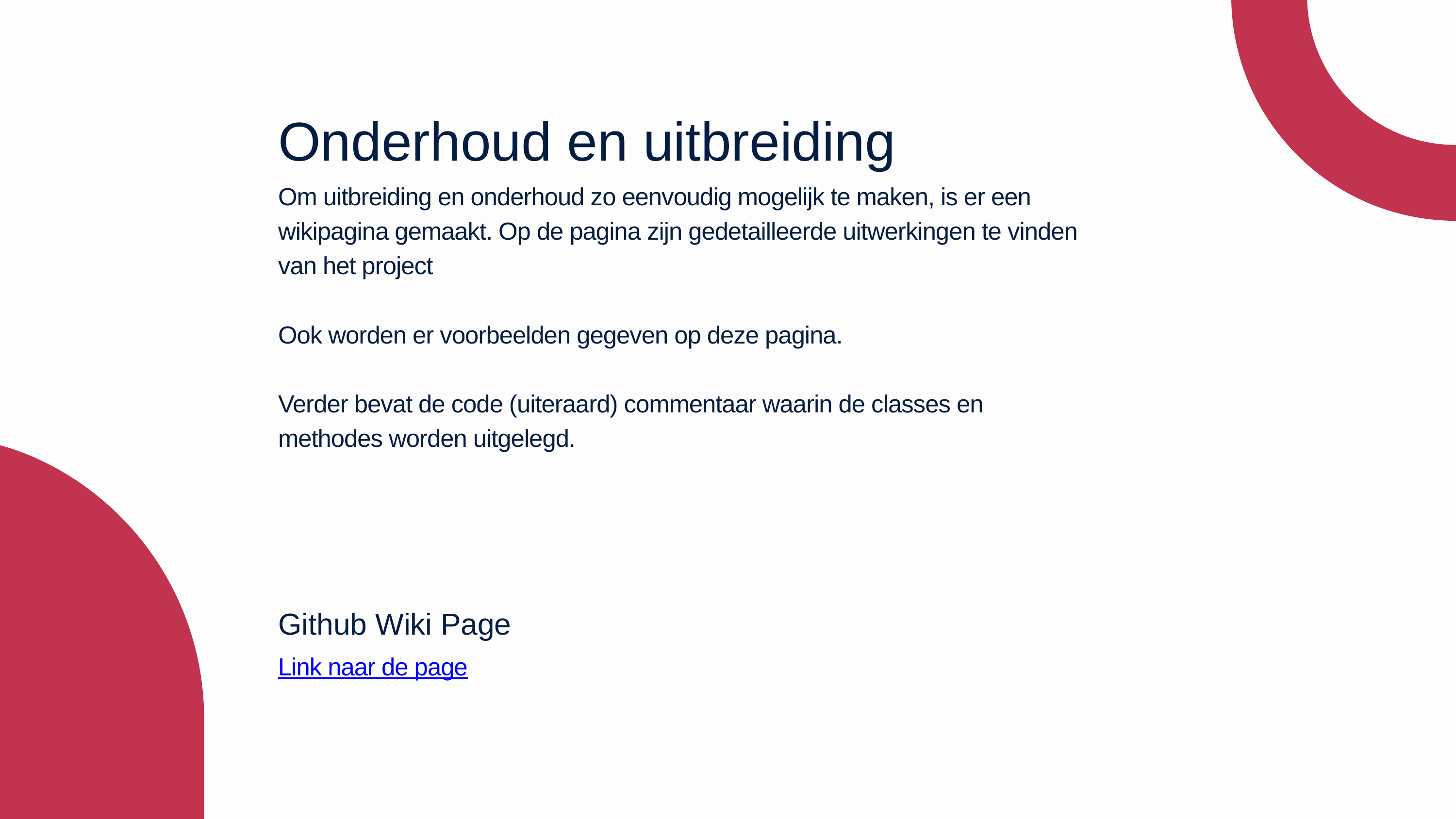

Onderhoud en uitbreiding
Om uitbreiding en onderhoud zo eenvoudig mogelijk te maken, is er een wikipagina gemaakt. Op de pagina zijn gedetailleerde uitwerkingen te vinden van het project

Ook worden er voorbeelden gegeven op deze pagina.

Verder bevat de code (uiteraard) commentaar waarin de classes en methodes worden uitgelegd.

Github Wiki Page
Link naar de page